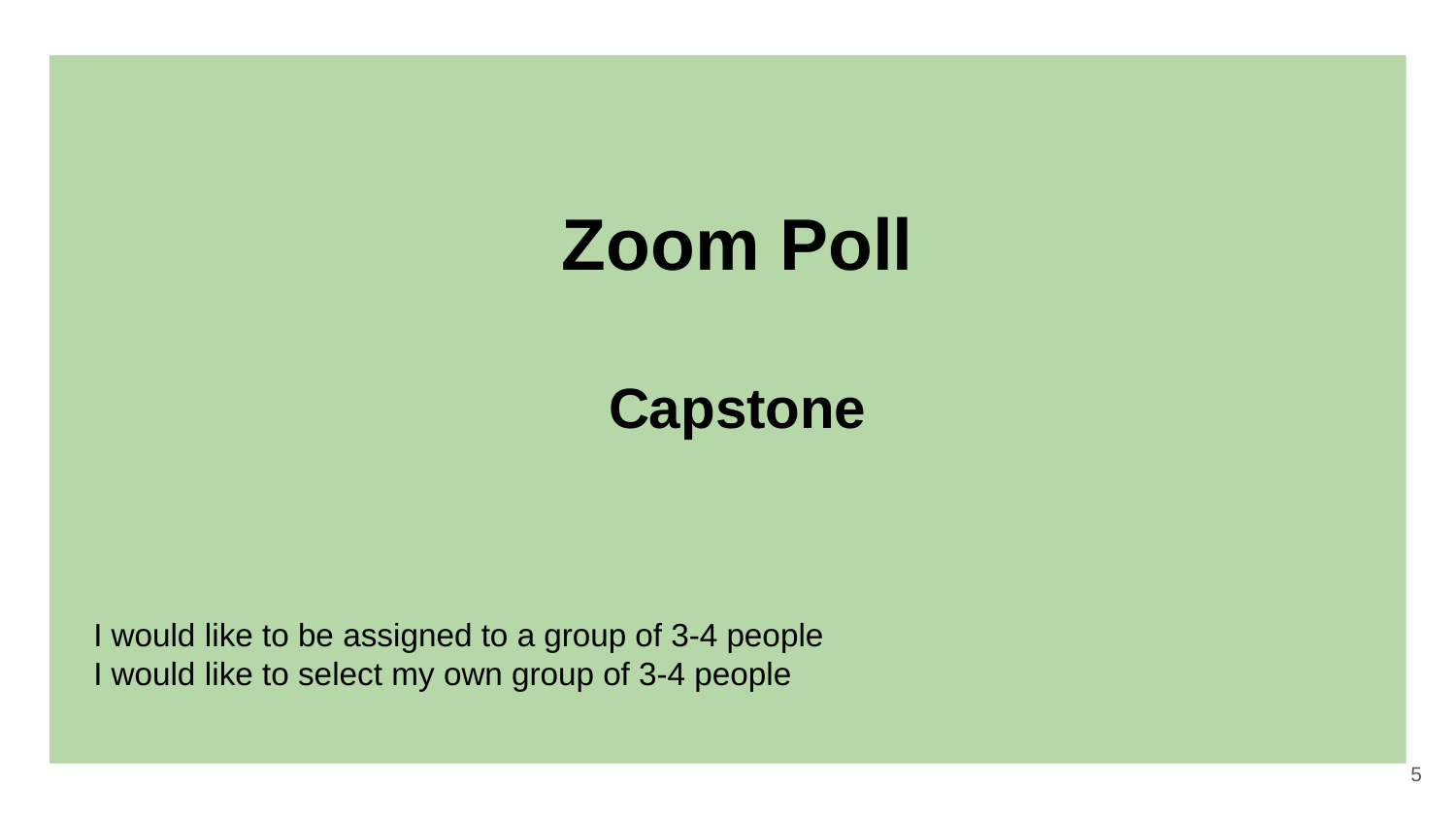

# Zoom Poll

Capstone

I would like to be assigned to a group of 3-4 people
I would like to select my own group of 3-4 people

5